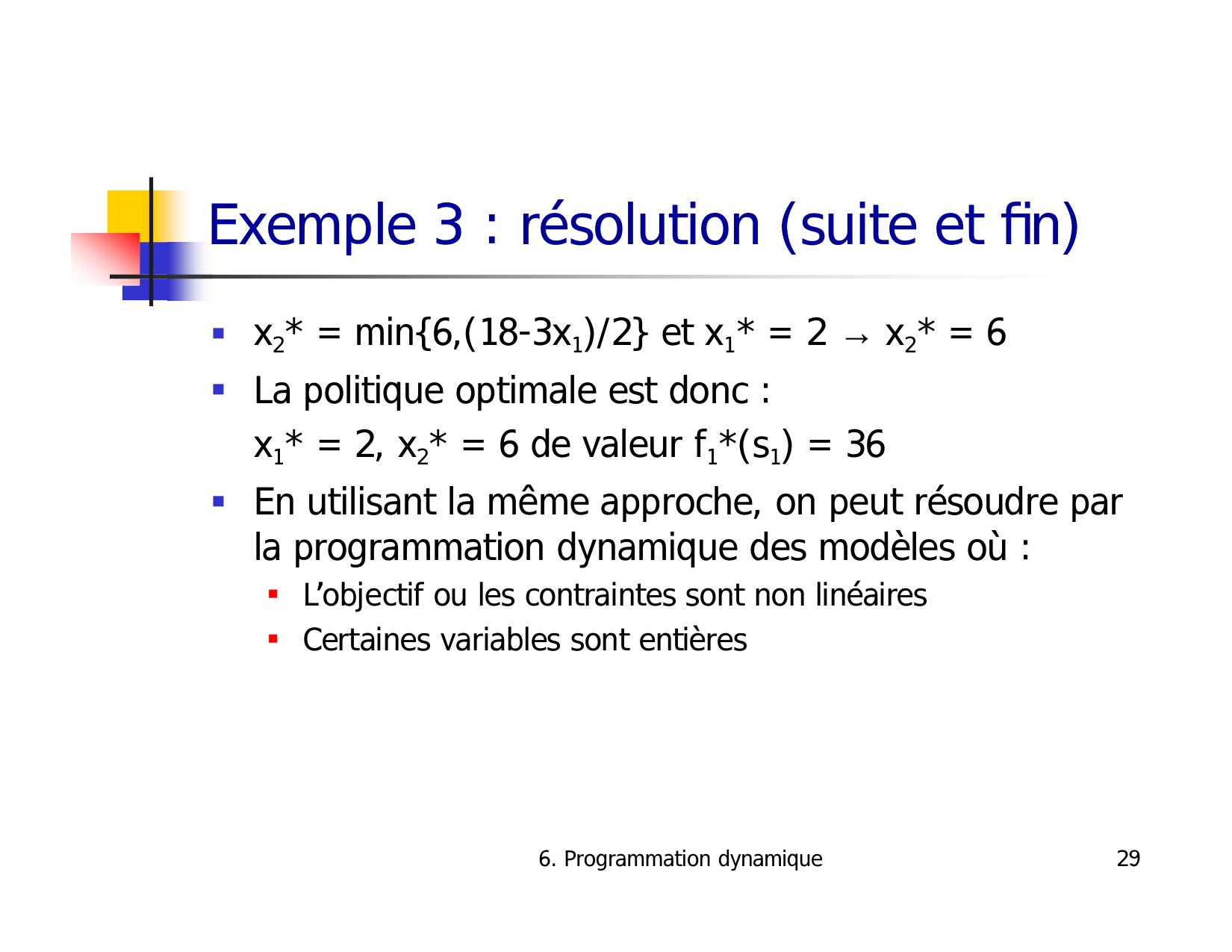

# Exemple 3 : résolution (suite et fin)
x2* = min{6,(18-3x1)/2} et x1* = 2 → x2* = 6
La politique optimale est donc :
x1* = 2, x2* = 6 de valeur f1*(s1) = 36
En utilisant la même approche, on peut résoudre par la programmation dynamique des modèles où :
L’objectif ou les contraintes sont non linéaires
Certaines variables sont entières
6. Programmation dynamique
29